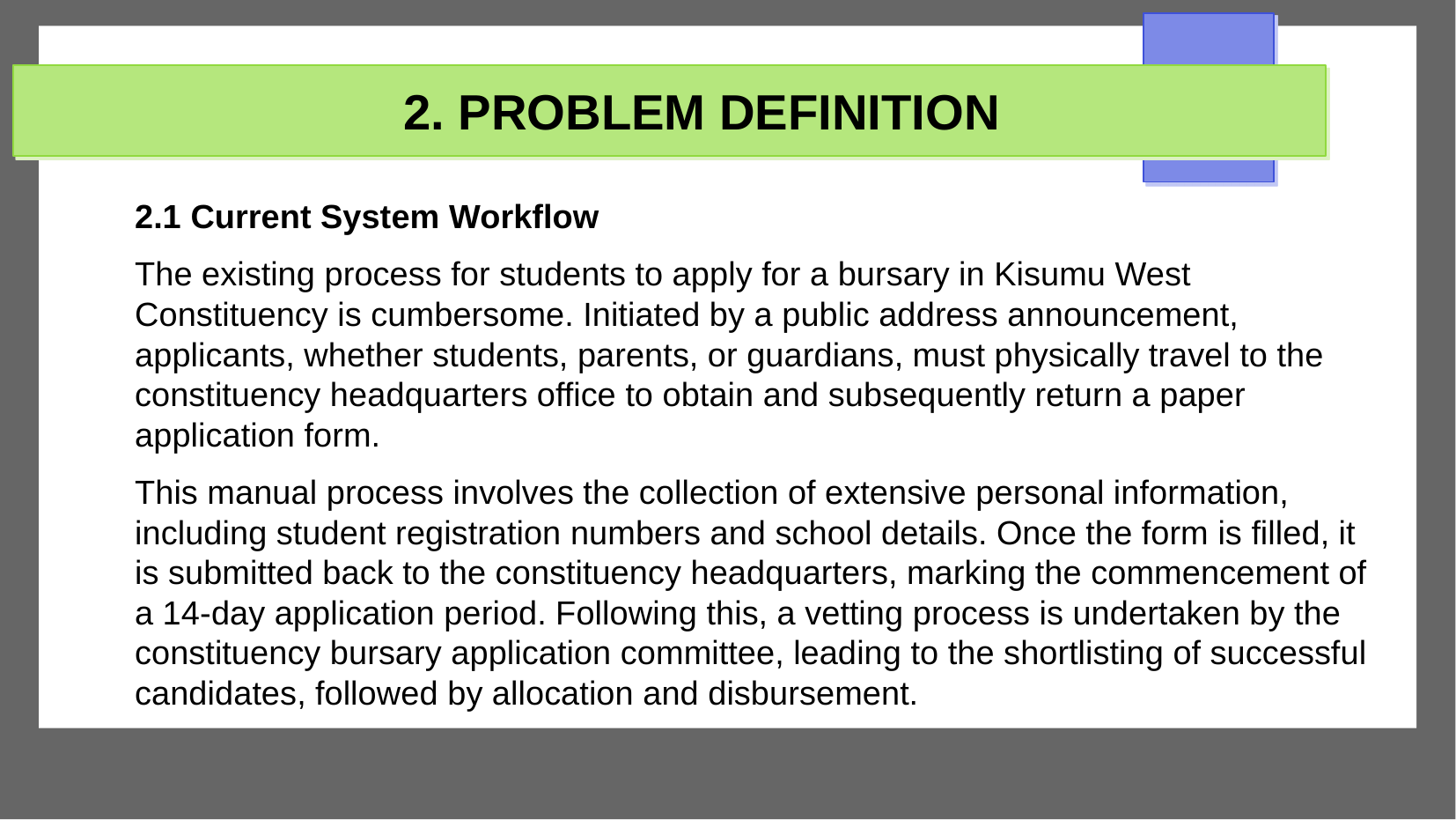

# 2. PROBLEM DEFINITION
2.1 Current System Workflow
The existing process for students to apply for a bursary in Kisumu West Constituency is cumbersome. Initiated by a public address announcement, applicants, whether students, parents, or guardians, must physically travel to the constituency headquarters office to obtain and subsequently return a paper application form.
This manual process involves the collection of extensive personal information, including student registration numbers and school details. Once the form is filled, it is submitted back to the constituency headquarters, marking the commencement of a 14-day application period. Following this, a vetting process is undertaken by the constituency bursary application committee, leading to the shortlisting of successful candidates, followed by allocation and disbursement.